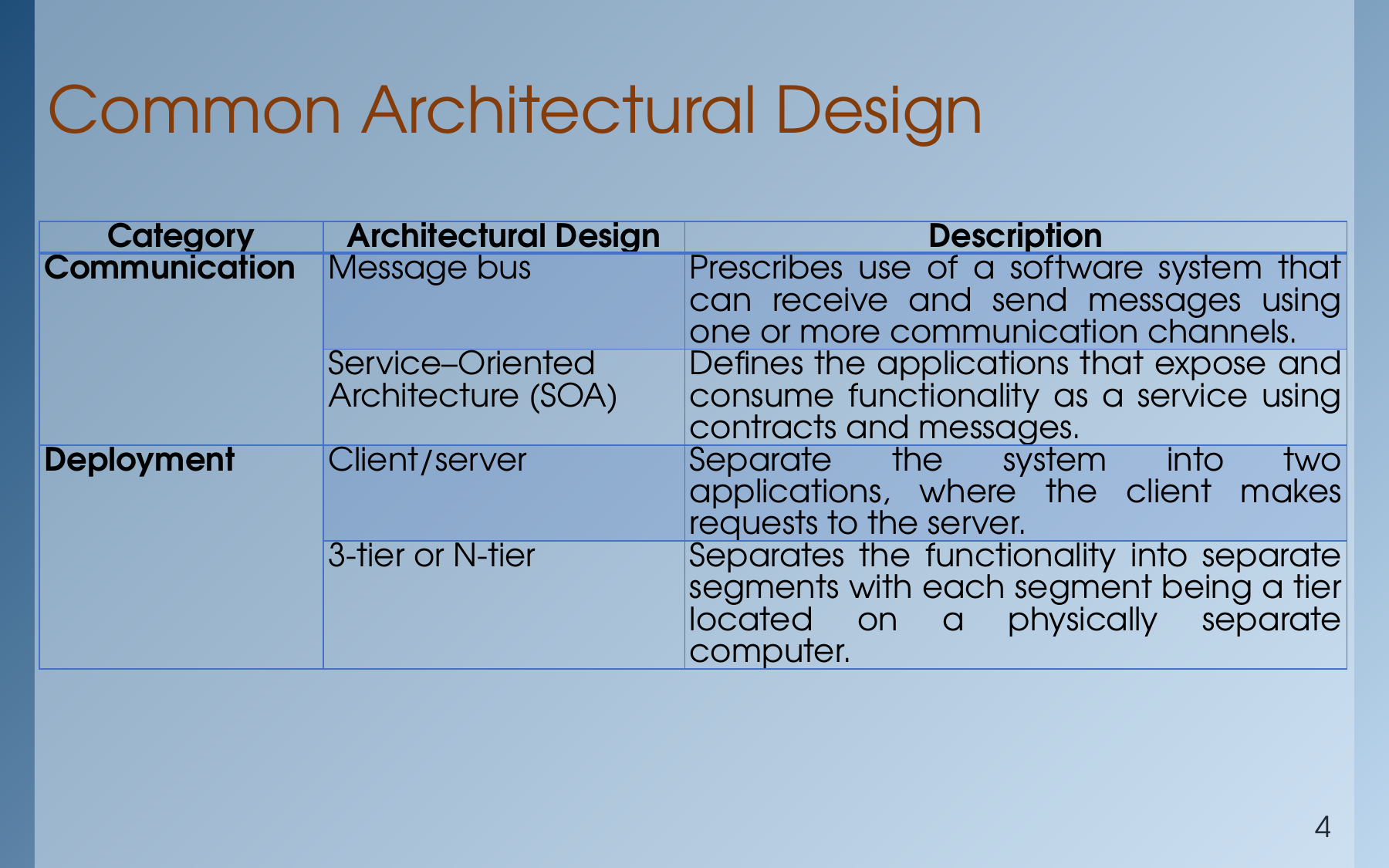

# Common Architectural Design

| Category | Architectural Design | Description |
| --- | --- | --- |
| Communication | Message bus | Prescribes use of a software system that can receive and send messages using one or more communication channels. |
|  | Service–Oriented Architecture (SOA) | Defines the applications that expose and consume functionality as a service using contracts and messages. |
| Deployment | Client/server | Separate the system into two applications, where the client makes requests to the server. |
|  | 3-tier or N-tier | Separates the functionality into separate segments with each segment being a tier located on a physically separate computer. |
4